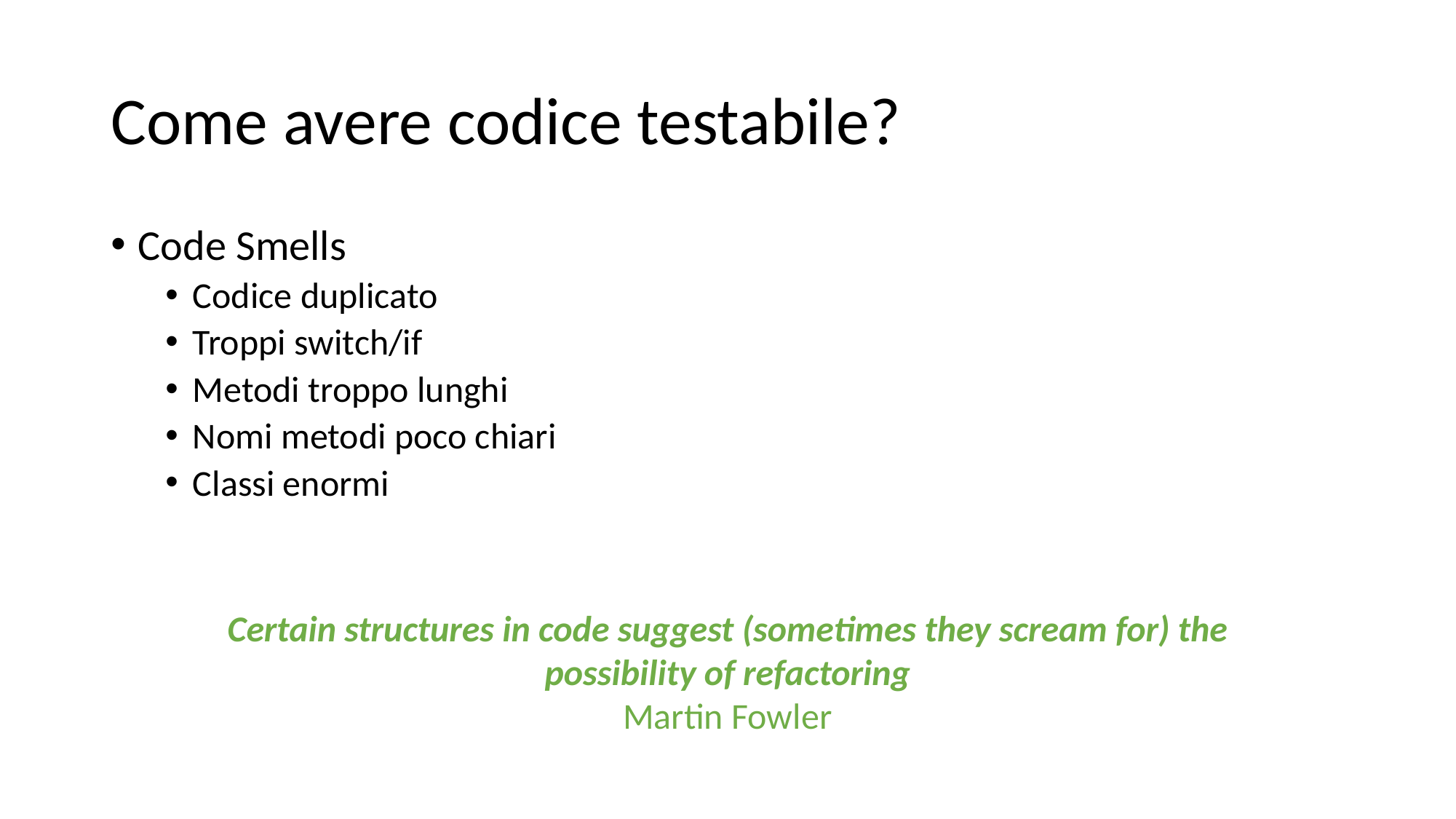

# Come avere codice testabile?
Code Smells
Codice duplicato
Troppi switch/if
Metodi troppo lunghi
Nomi metodi poco chiari
Classi enormi

Certain structures in code suggest (sometimes they scream for) the possibility of refactoring
Martin Fowler